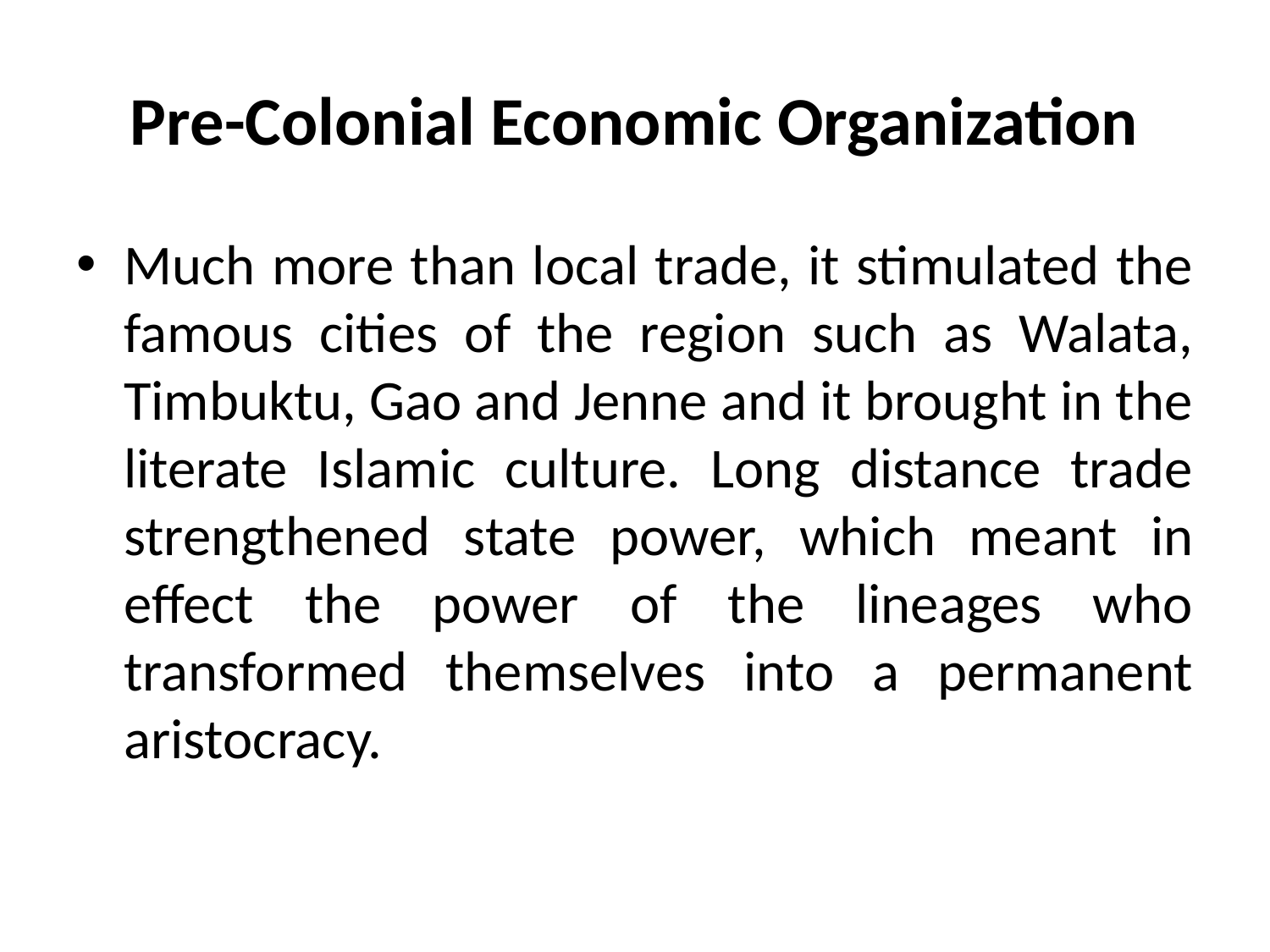

# Pre-Colonial Economic Organization
Much more than local trade, it stimulated the famous cities of the region such as Walata, Timbuktu, Gao and Jenne and it brought in the literate Islamic culture. Long distance trade strengthened state power, which meant in effect the power of the lineages who transformed themselves into a permanent aristocracy.